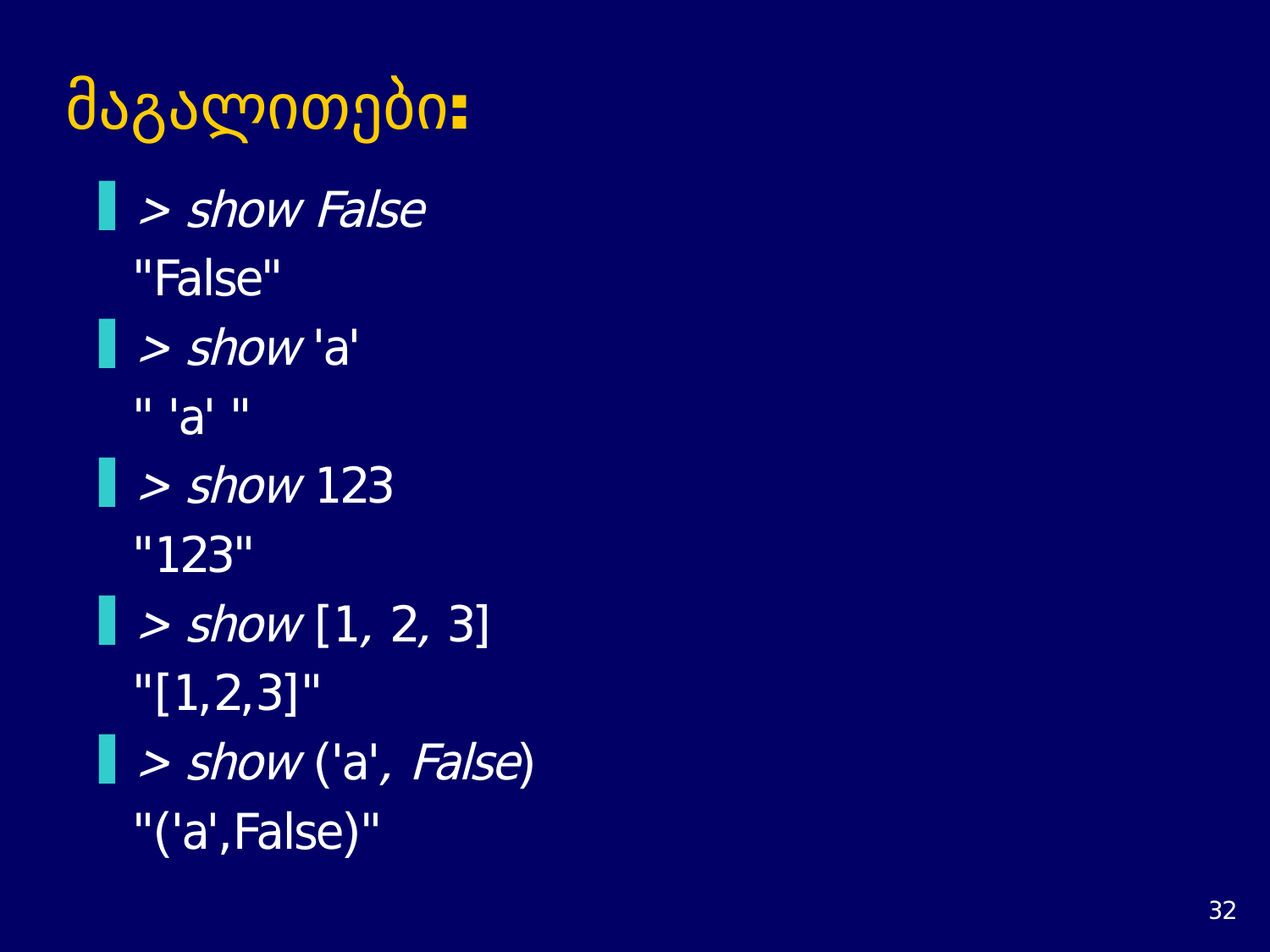

# მაგალითები:
> show False
	"False"
> show 'a'
	" 'a' "
> show 123
	"123"
> show [1, 2, 3]
	"[1,2,3]"
> show ('a', False)
	"('a',False)"

32